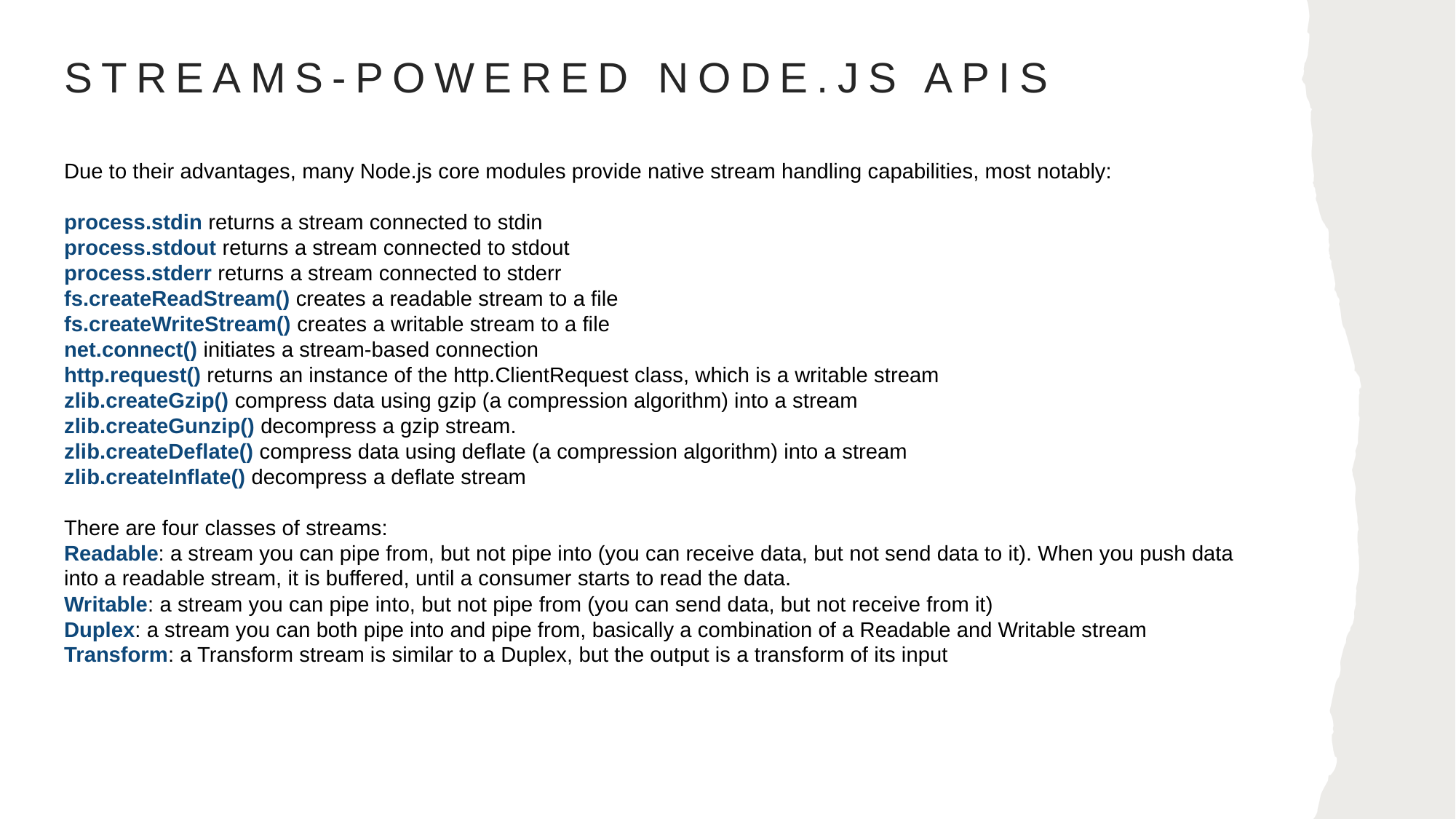

# Streams-powered Node.js APIs

Due to their advantages, many Node.js core modules provide native stream handling capabilities, most notably:

process.stdin returns a stream connected to stdin
process.stdout returns a stream connected to stdout
process.stderr returns a stream connected to stderr
fs.createReadStream() creates a readable stream to a file
fs.createWriteStream() creates a writable stream to a file
net.connect() initiates a stream-based connection
http.request() returns an instance of the http.ClientRequest class, which is a writable stream
zlib.createGzip() compress data using gzip (a compression algorithm) into a stream
zlib.createGunzip() decompress a gzip stream.
zlib.createDeflate() compress data using deflate (a compression algorithm) into a stream
zlib.createInflate() decompress a deflate stream

There are four classes of streams:
Readable: a stream you can pipe from, but not pipe into (you can receive data, but not send data to it). When you push data into a readable stream, it is buffered, until a consumer starts to read the data.
Writable: a stream you can pipe into, but not pipe from (you can send data, but not receive from it)
Duplex: a stream you can both pipe into and pipe from, basically a combination of a Readable and Writable stream
Transform: a Transform stream is similar to a Duplex, but the output is a transform of its input